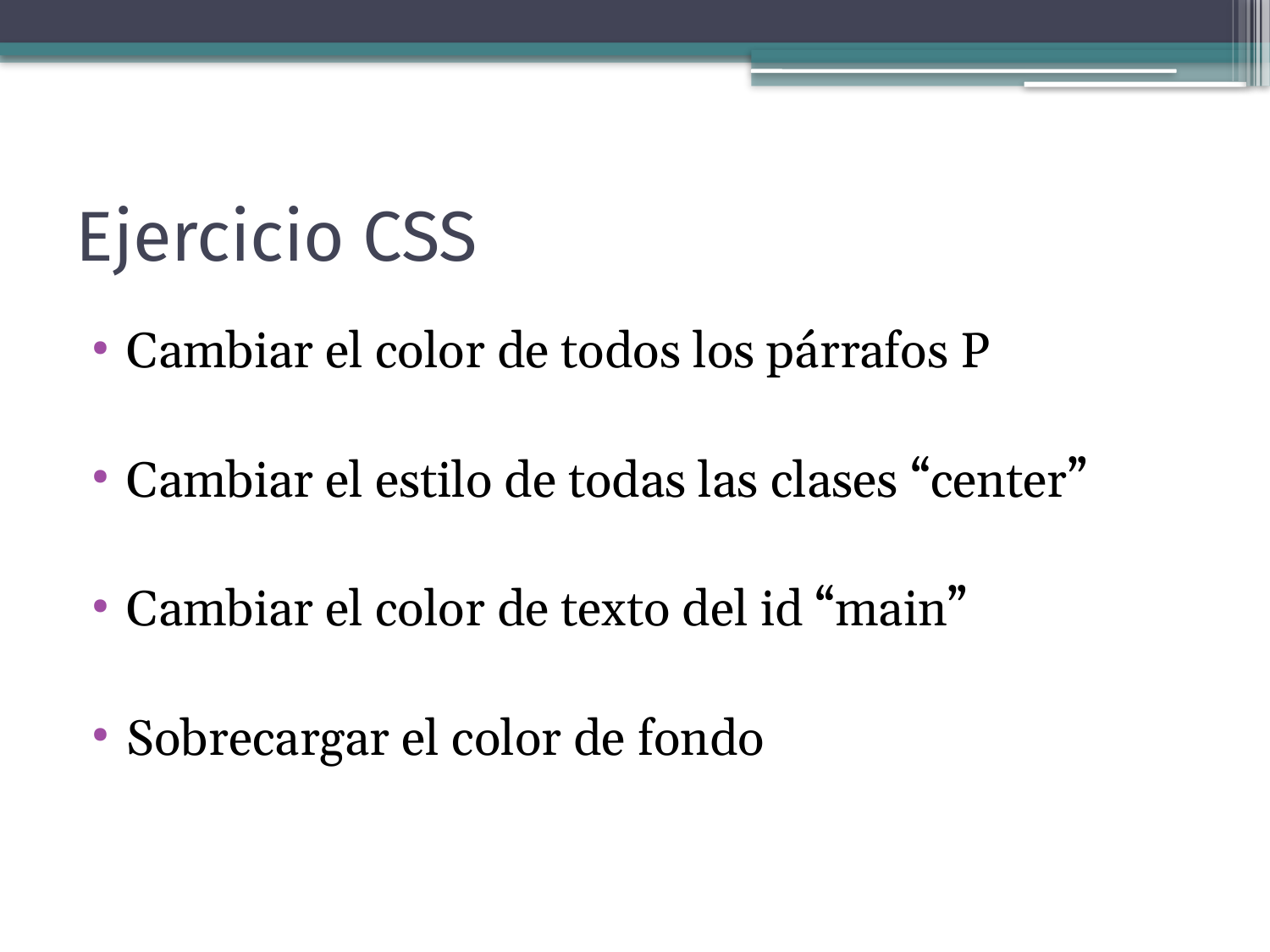

# Ejercicio CSS
Cambiar el color de todos los párrafos P

Cambiar el estilo de todas las clases “center”

Cambiar el color de texto del id “main”

Sobrecargar el color de fondo